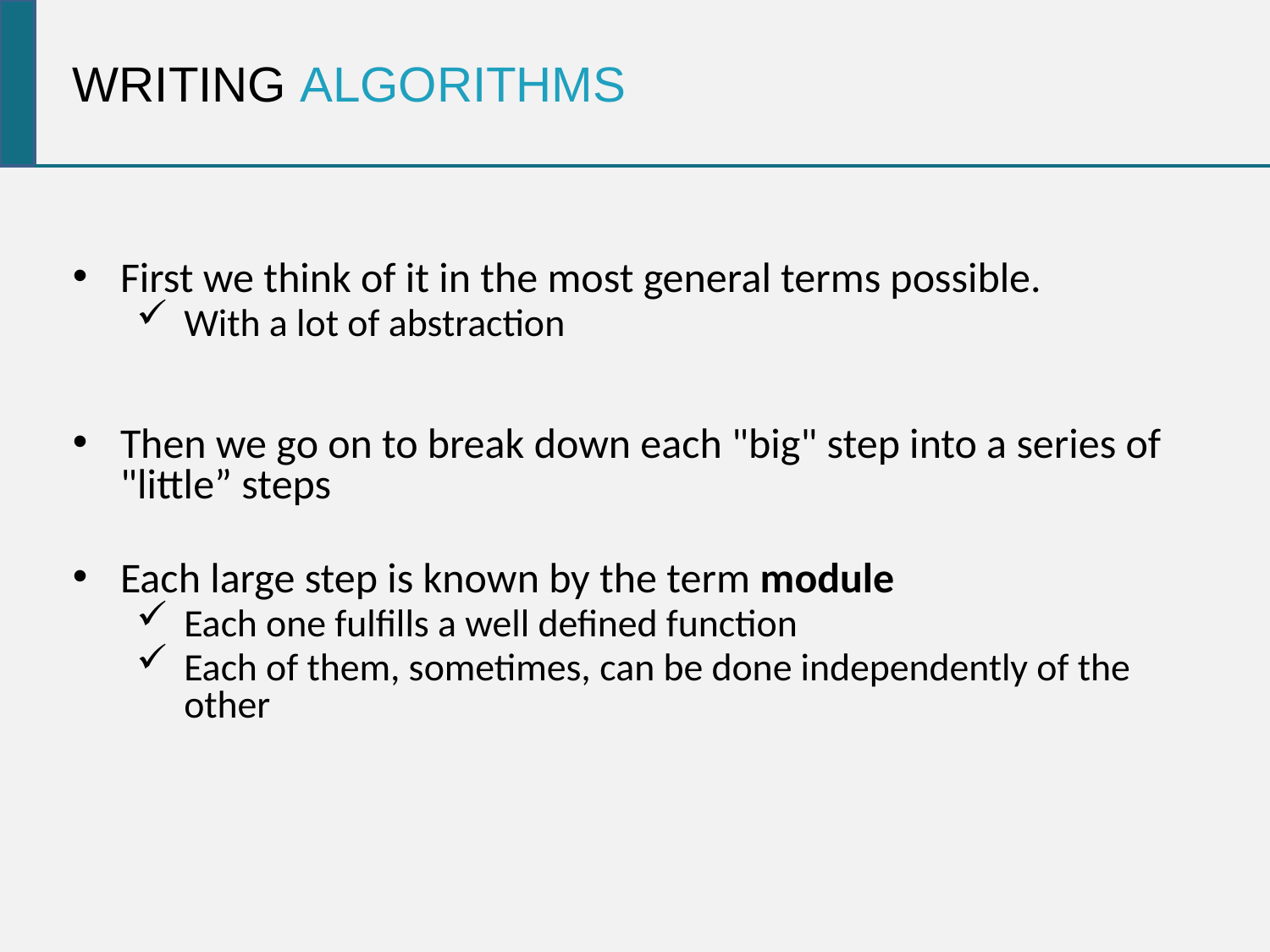

Writing algorithms

First we think of it in the most general terms possible.
With a lot of abstraction

Then we go on to break down each "big" step into a series of "little” steps

Each large step is known by the term module
Each one fulfills a well defined function
Each of them, sometimes, can be done independently of the other